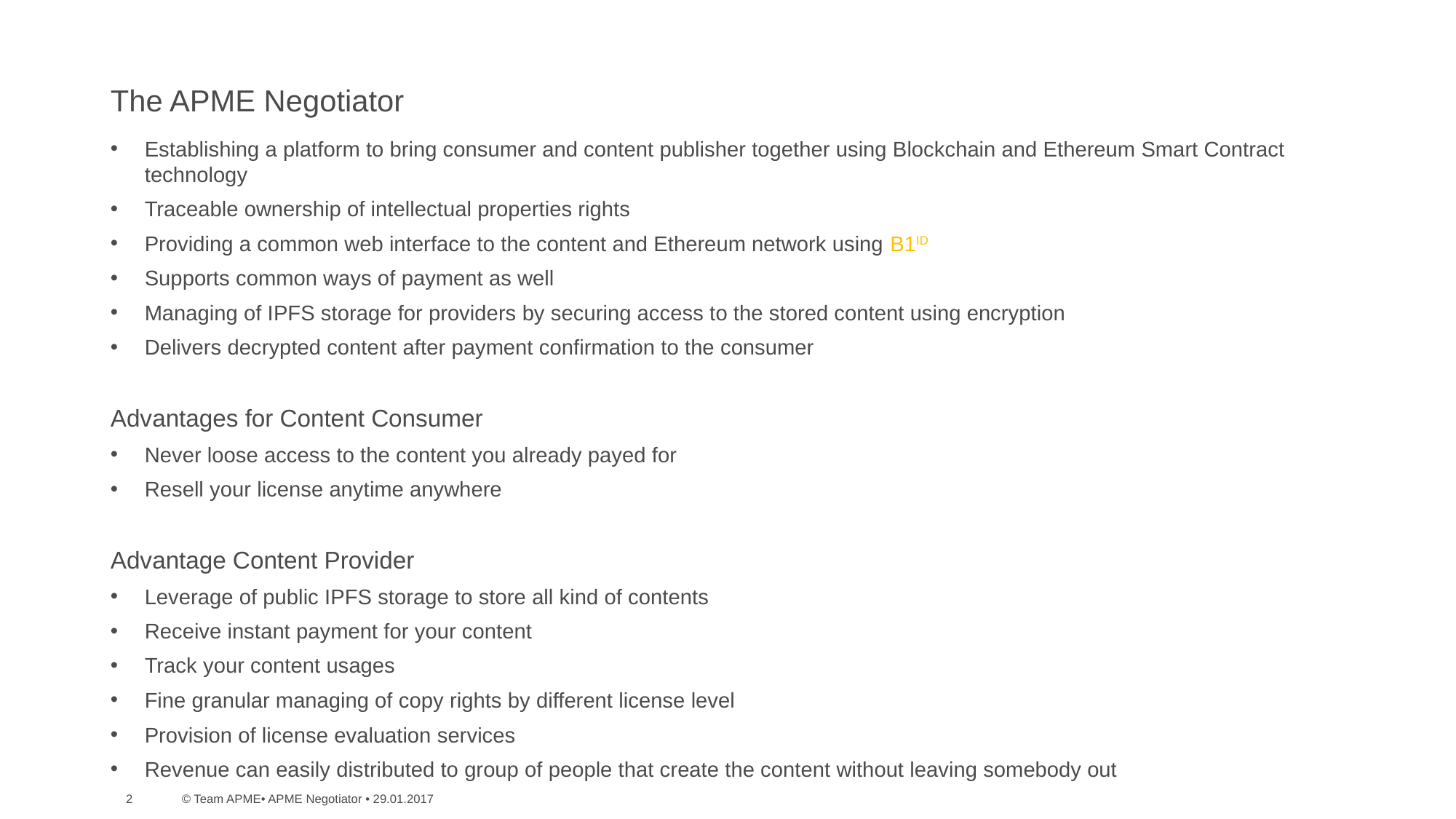

# The APME Negotiator
Establishing a platform to bring consumer and content publisher together using Blockchain and Ethereum Smart Contract technology
Traceable ownership of intellectual properties rights
Providing a common web interface to the content and Ethereum network using B1ID
Supports common ways of payment as well
Managing of IPFS storage for providers by securing access to the stored content using encryption
Delivers decrypted content after payment confirmation to the consumer

Advantages for Content Consumer
Never loose access to the content you already payed for
Resell your license anytime anywhere

Advantage Content Provider
Leverage of public IPFS storage to store all kind of contents
Receive instant payment for your content
Track your content usages
Fine granular managing of copy rights by different license level
Provision of license evaluation services
Revenue can easily distributed to group of people that create the content without leaving somebody out

2
© Team APME• APME Negotiator • 29.01.2017